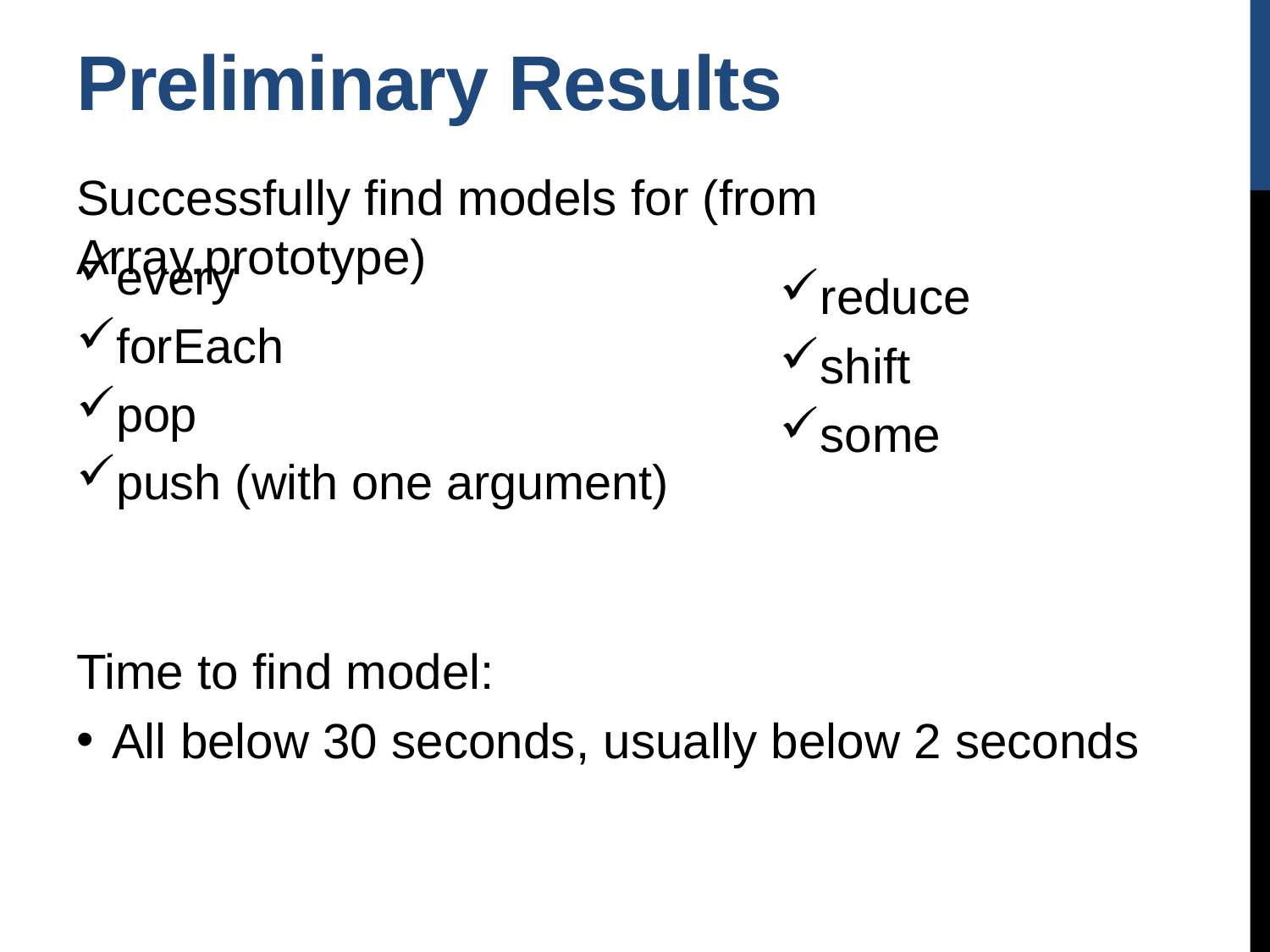

# Preliminary Results
Successfully find models for (from Array.prototype)

Time to find model:
All below 30 seconds, usually below 2 seconds
every
forEach
pop
push (with one argument)
reduce
shift
some